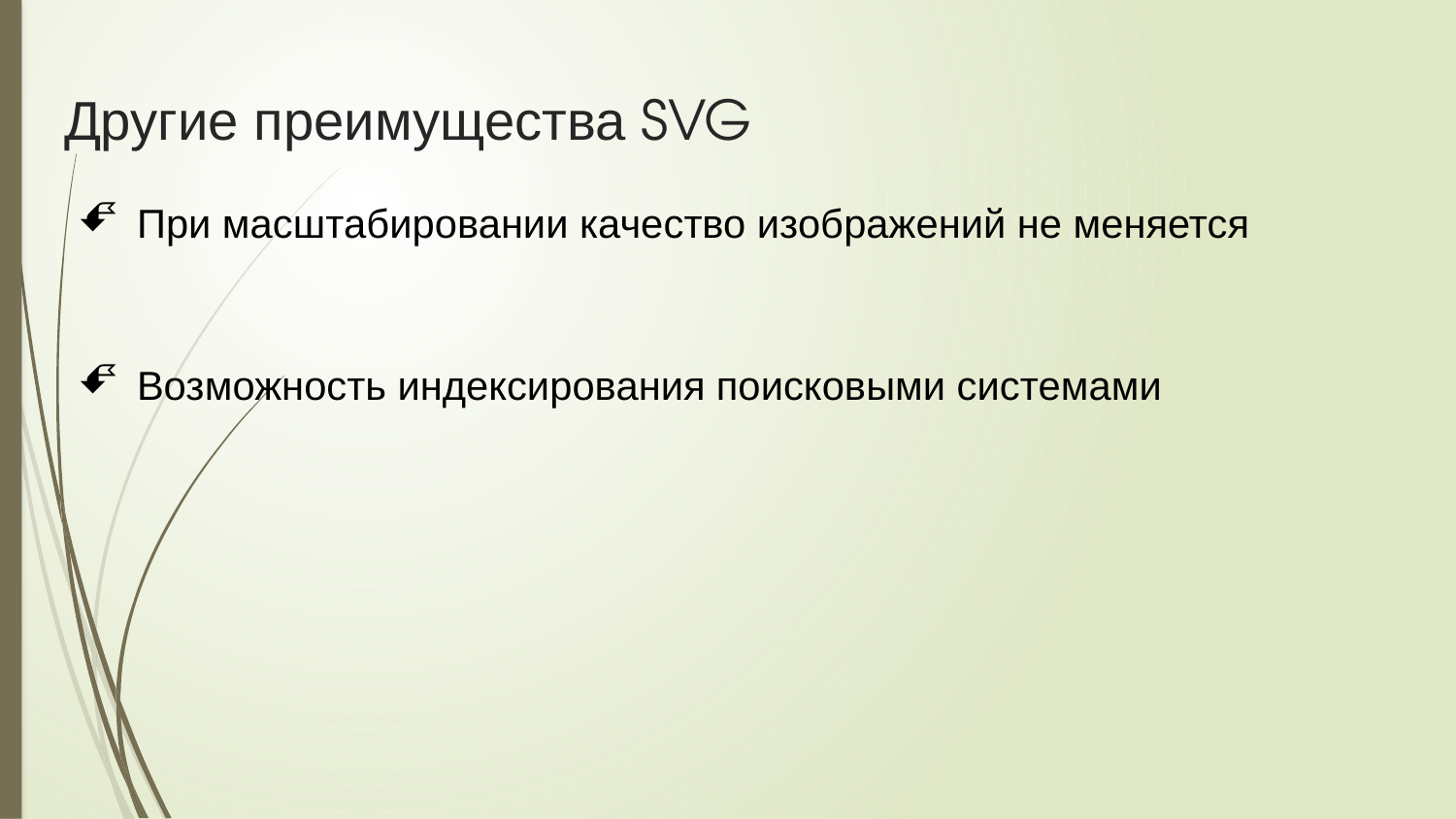

# Другие преимущества SVG
При масштабировании качество изображений не меняется

Возможность индексирования поисковыми системами